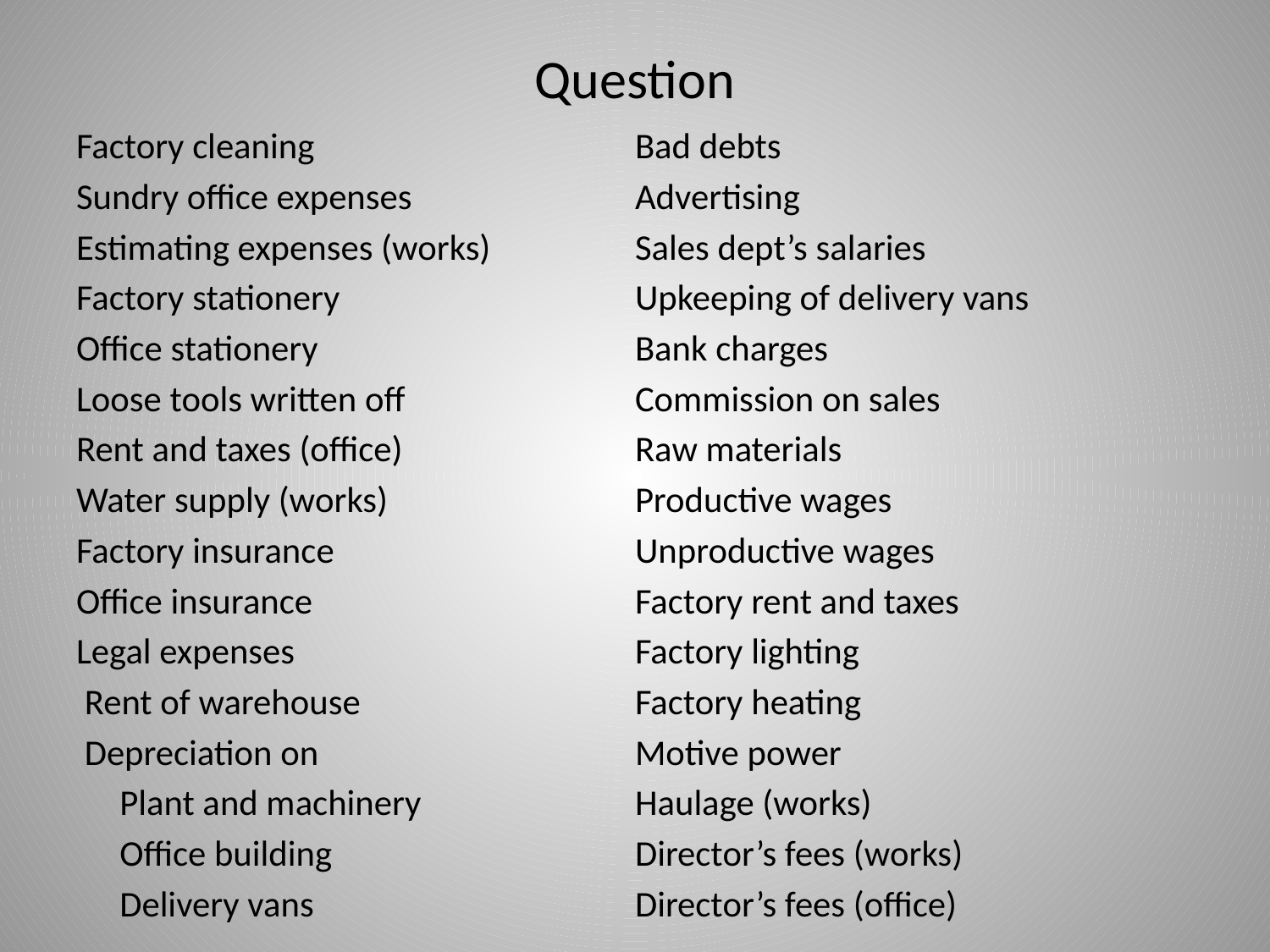

# Question
Factory cleaning
Sundry office expenses
Estimating expenses (works)
Factory stationery
Office stationery
Loose tools written off
Rent and taxes (office)
Water supply (works)
Factory insurance
Office insurance
Legal expenses
 Rent of warehouse
 Depreciation on
	Plant and machinery
	Office building
	Delivery vans
Bad debts
Advertising
Sales dept’s salaries
Upkeeping of delivery vans
Bank charges
Commission on sales
Raw materials
Productive wages
Unproductive wages
Factory rent and taxes
Factory lighting
Factory heating
Motive power
Haulage (works)
Director’s fees (works)
Director’s fees (office)